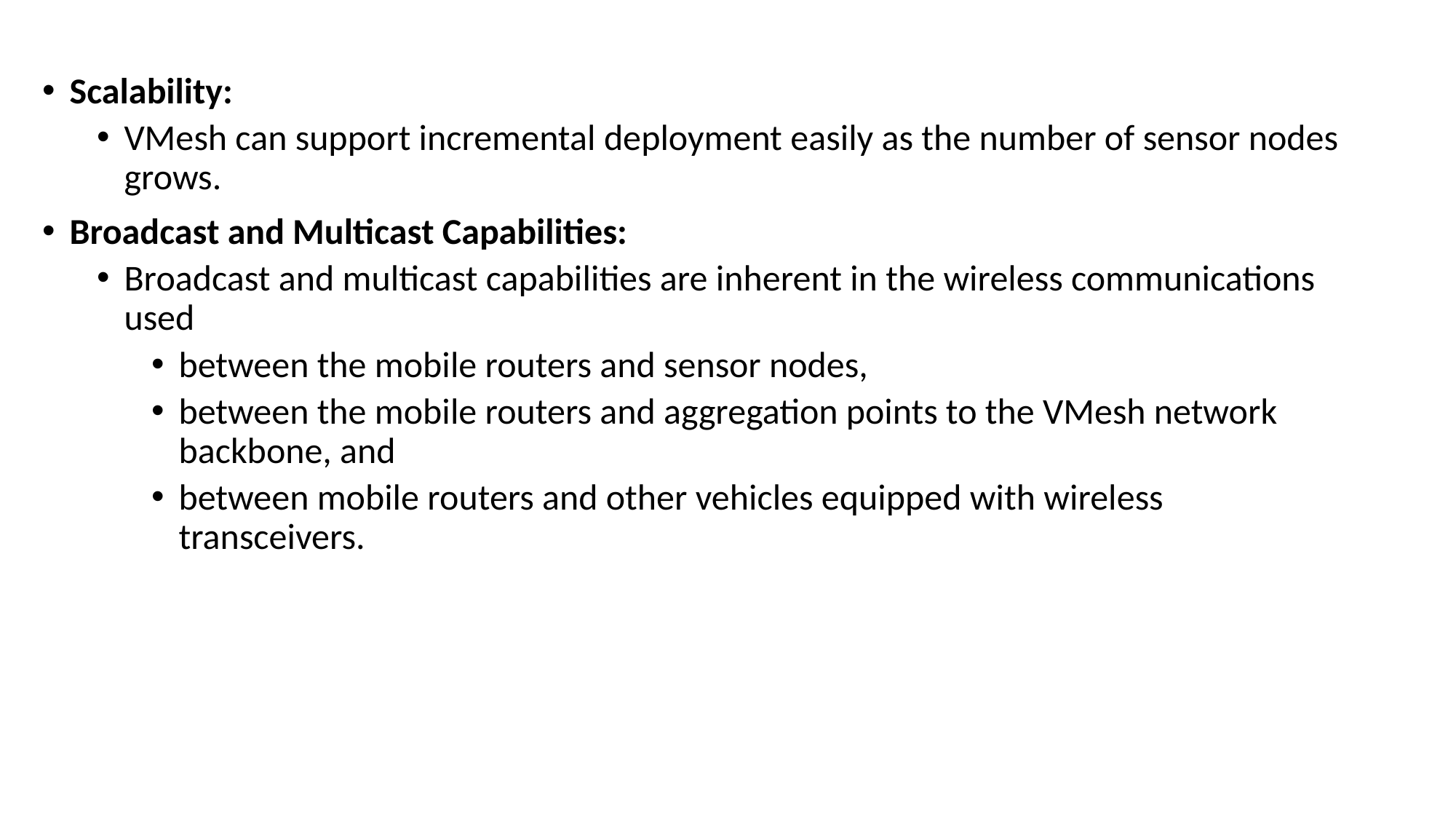

Scalability:
VMesh can support incremental deployment easily as the number of sensor nodes grows.
Broadcast and Multicast Capabilities:
Broadcast and multicast capabilities are inherent in the wireless communications used
between the mobile routers and sensor nodes,
between the mobile routers and aggregation points to the VMesh network backbone, and
between mobile routers and other vehicles equipped with wireless transceivers.